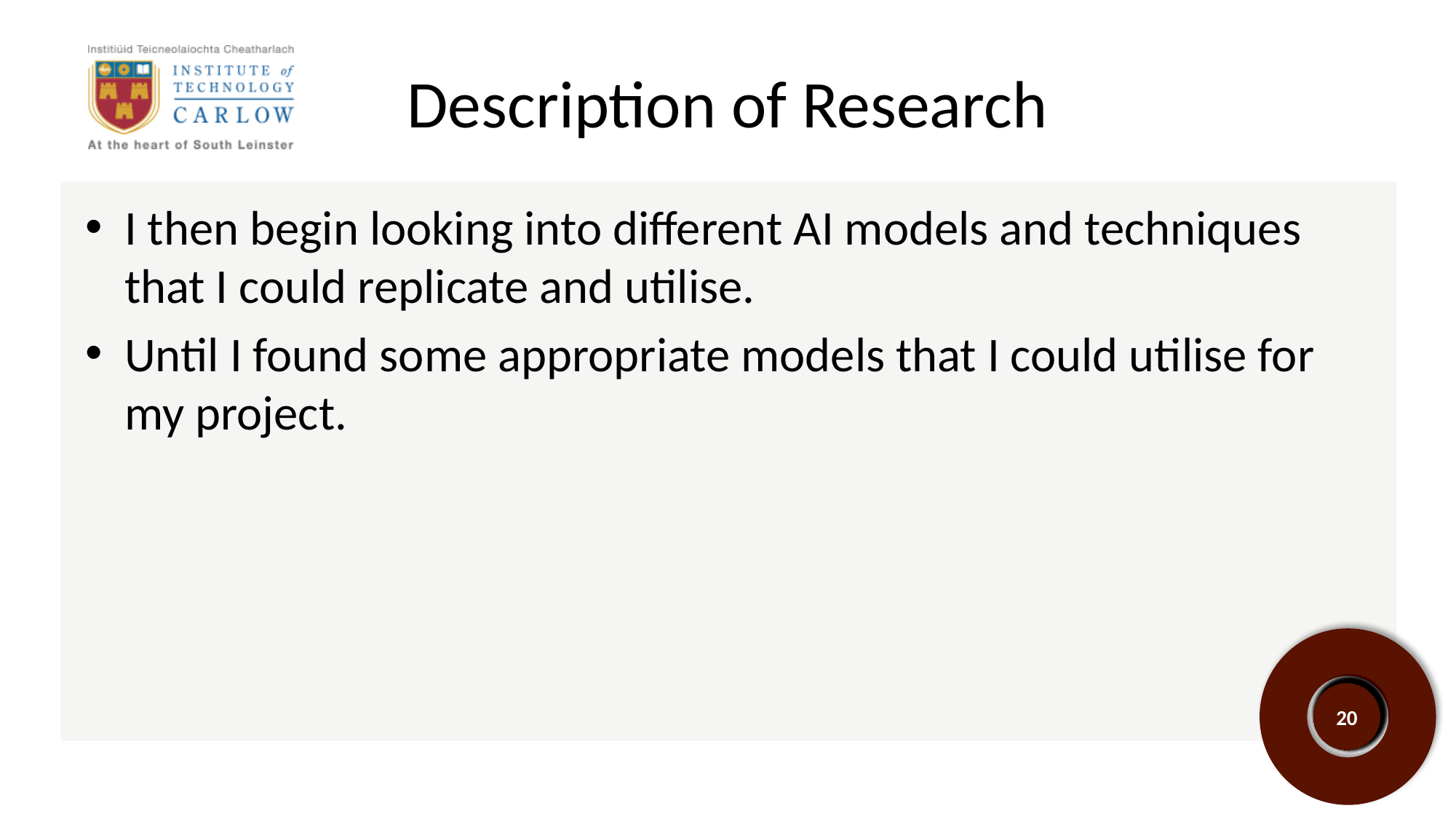

# Description of Research
I then begin looking into different AI models and techniques that I could replicate and utilise.
Until I found some appropriate models that I could utilise for my project.